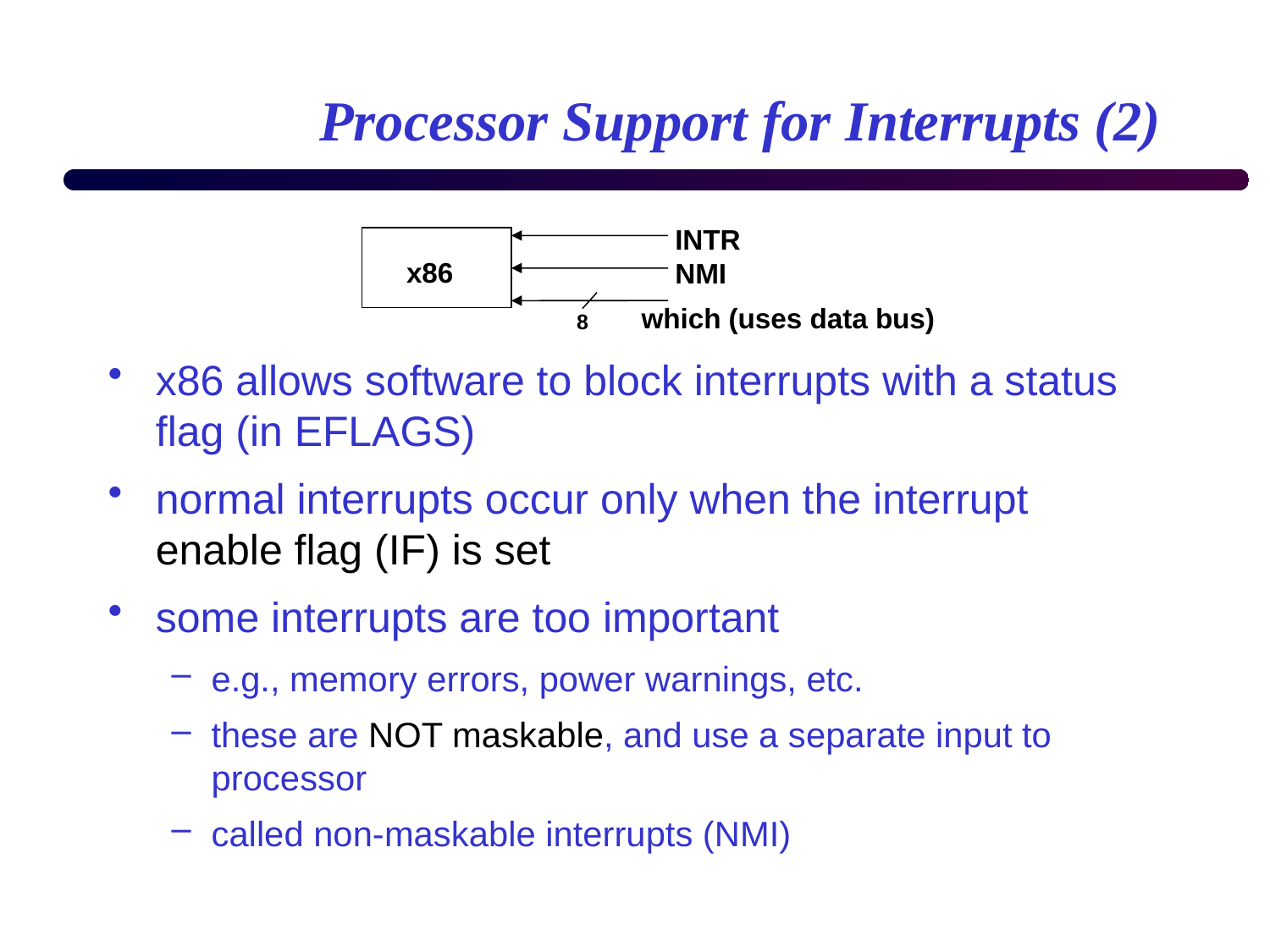

# Processor Support for Interrupts (2)

x86 allows software to block interrupts with a status flag (in EFLAGS)
normal interrupts occur only when the interrupt enable flag (IF) is set
some interrupts are too important
e.g., memory errors, power warnings, etc.
these are NOT maskable, and use a separate input to processor
called non-maskable interrupts (NMI)
INTR

x86
NMI

which (uses data bus)
8